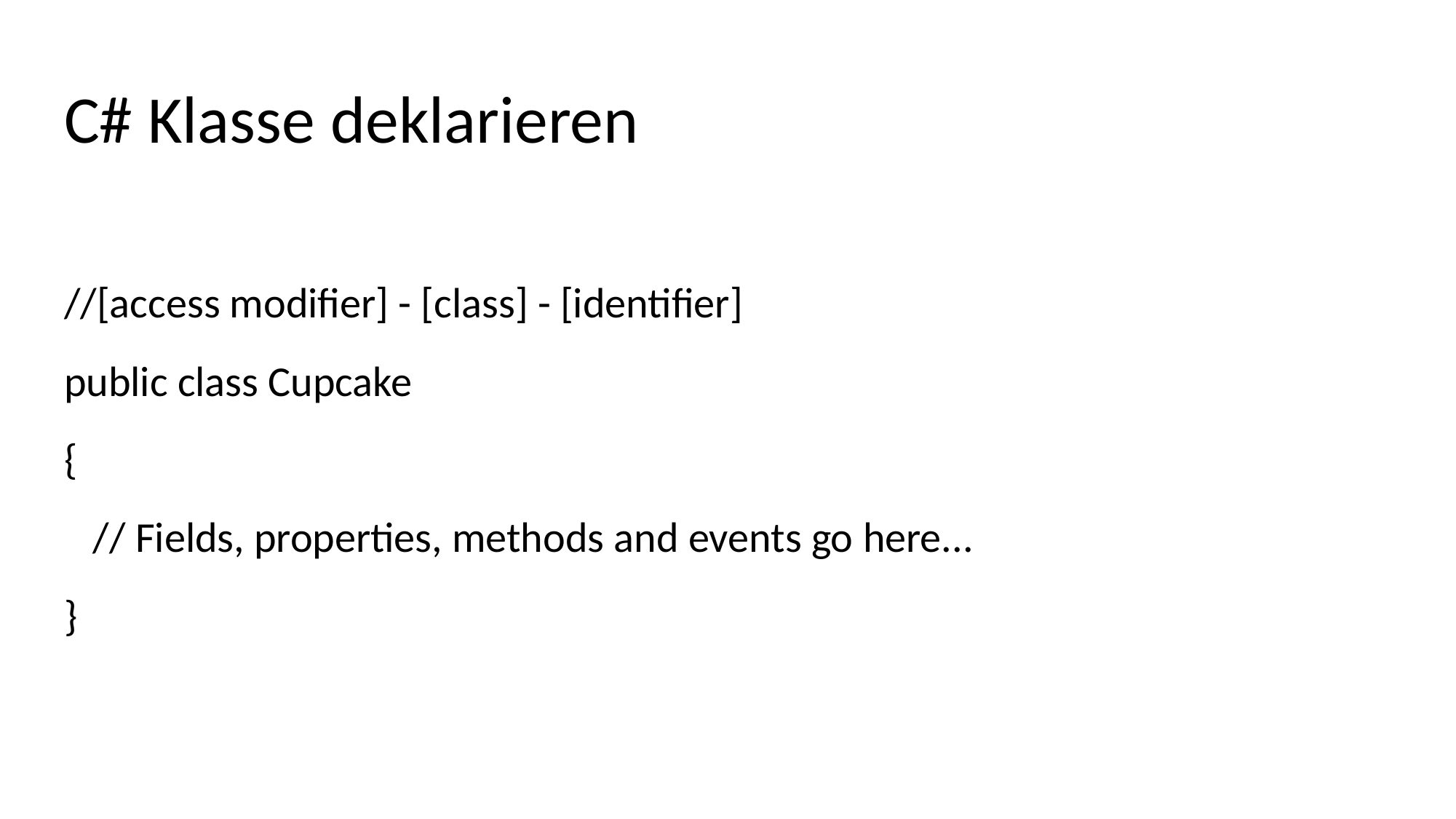

# C# Klasse deklarieren

//[access modifier] - [class] - [identifier]
public class Cupcake
{
   // Fields, properties, methods and events go here...
}